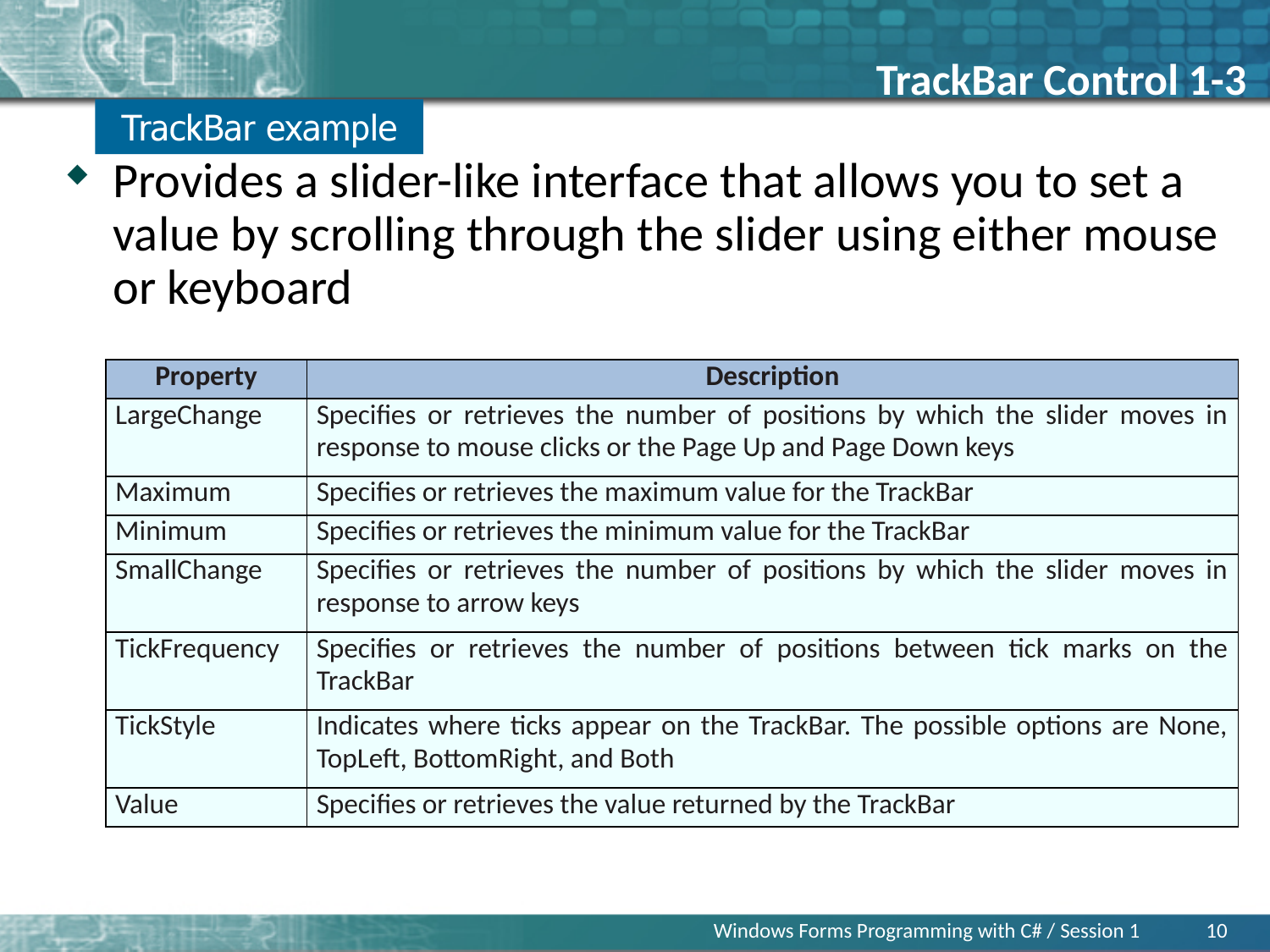

TrackBar Control 1-3
TrackBar example
Provides a slider-like interface that allows you to set a value by scrolling through the slider using either mouse or keyboard

| Property | Description |
| --- | --- |
| LargeChange | Specifies or retrieves the number of positions by which the slider moves in response to mouse clicks or the Page Up and Page Down keys |
| Maximum | Specifies or retrieves the maximum value for the TrackBar |
| Minimum | Specifies or retrieves the minimum value for the TrackBar |
| SmallChange | Specifies or retrieves the number of positions by which the slider moves in response to arrow keys |
| TickFrequency | Specifies or retrieves the number of positions between tick marks on the TrackBar |
| TickStyle | Indicates where ticks appear on the TrackBar. The possible options are None, TopLeft, BottomRight, and Both |
| Value | Specifies or retrieves the value returned by the TrackBar |
Windows Forms Programming with C# / Session 1
10